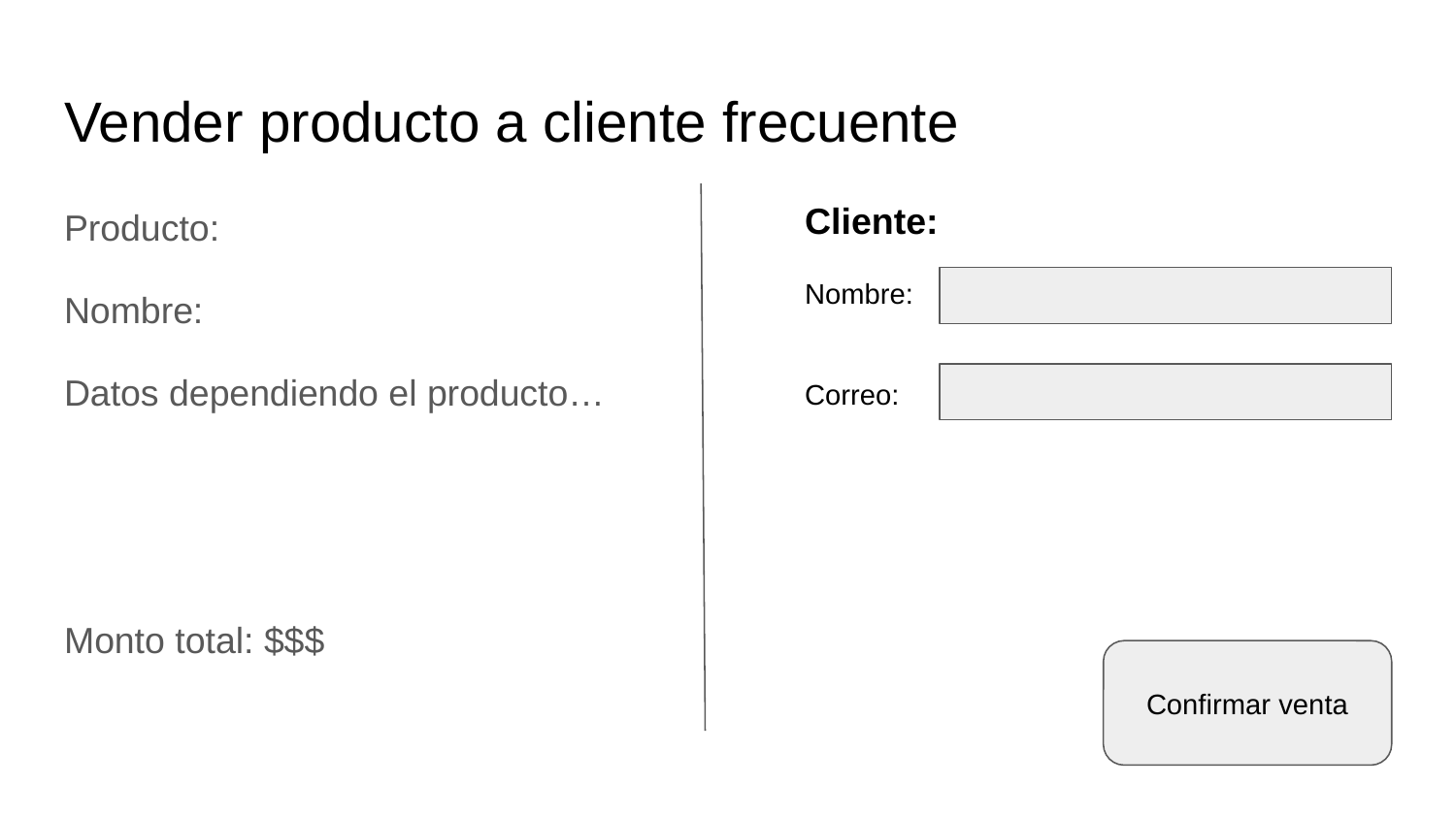

# Vender producto a cliente frecuente
Producto:
Nombre:
Datos dependiendo el producto…

Monto total: $$$
Cliente:

Nombre:

Correo:

Confirmar venta